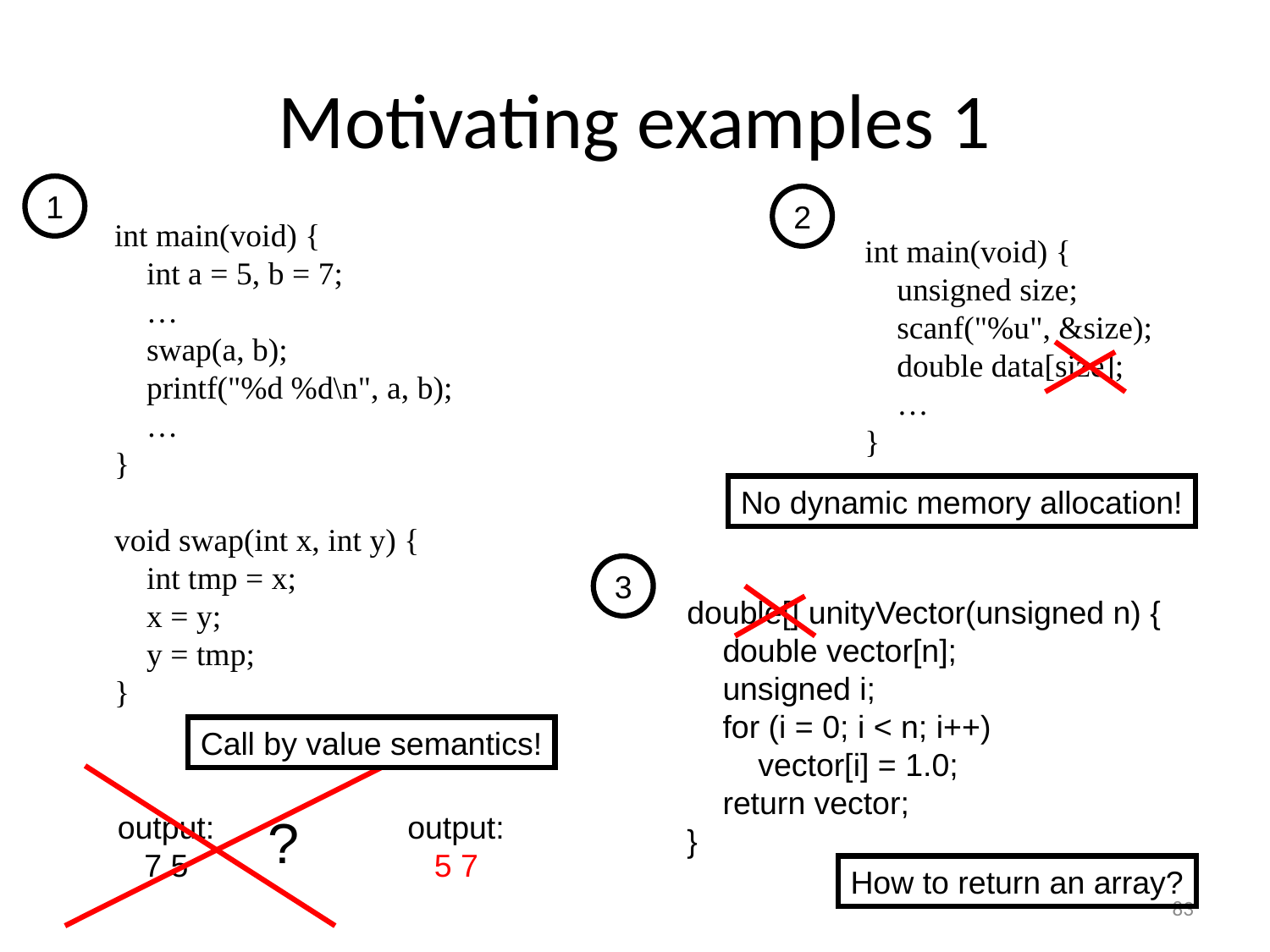

# Motivating examples 1
1
2
int main(void) {
    unsigned size;
    scanf("%u", &size);
    double data[size];
    …
}
int main(void) {
    int a = 5, b = 7;
    …
    swap(a, b);
    printf("%d %d\n", a, b);
    …
}

void swap(int x, int y) {
    int tmp = x;
    x = y;
    y = tmp;
}

No dynamic memory allocation!
3

double[] unityVector(unsigned n) {
    double vector[n];
    unsigned i;
    for (i = 0; i < n; i++)
        vector[i] = 1.0;
    return vector;
}
Call by value semantics!

output:
   5 7
output:
   7 5
?
How to return an array?
83